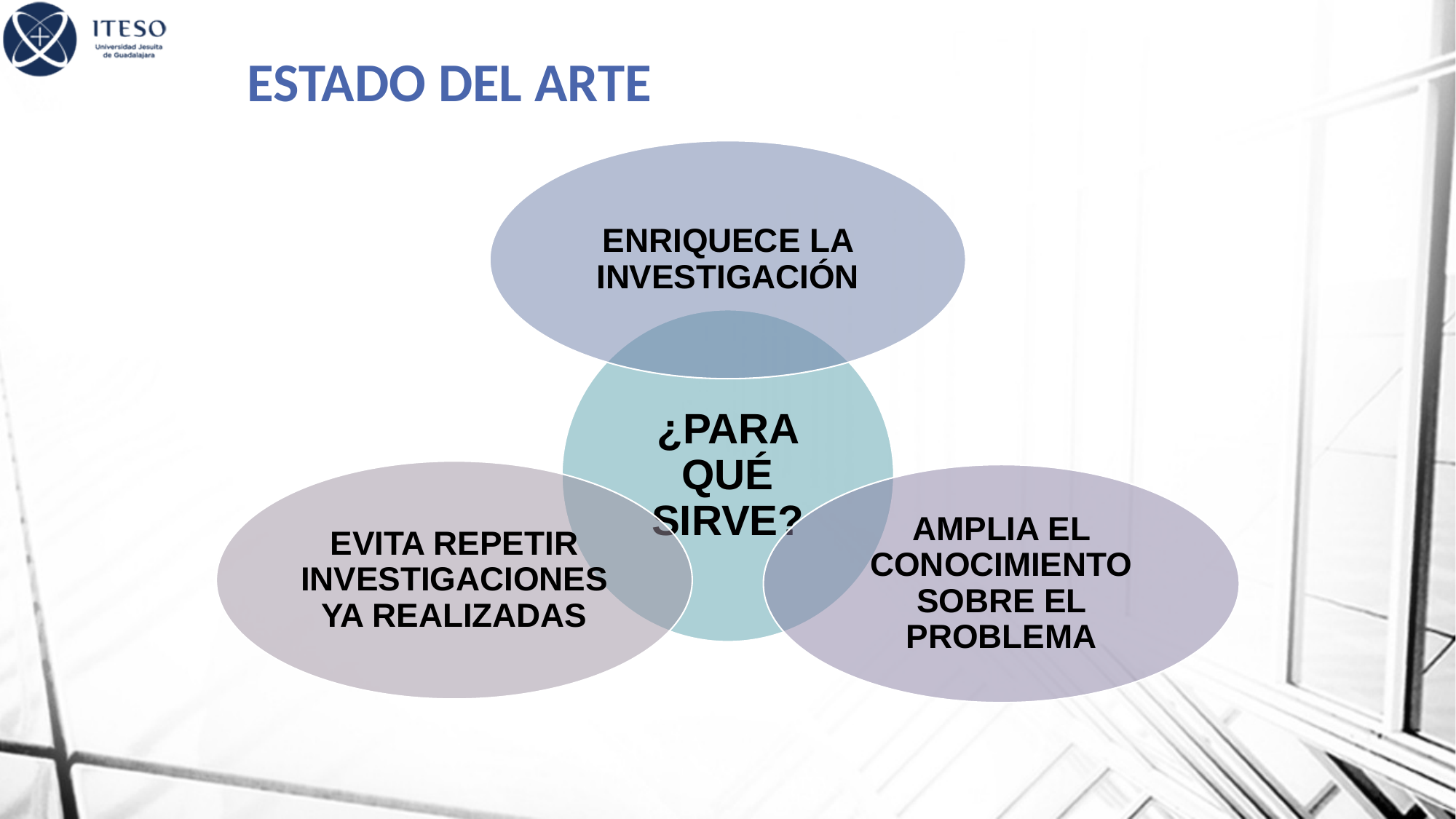

# ESTADO DEL ARTE
¿PARA QUÉ SIRVE?
ENRIQUECE LA INVESTIGACIÓN
AMPLIA EL CONOCIMIENTO SOBRE EL PROBLEMA
EVITA REPETIR INVESTIGACIONES YA REALIZADAS